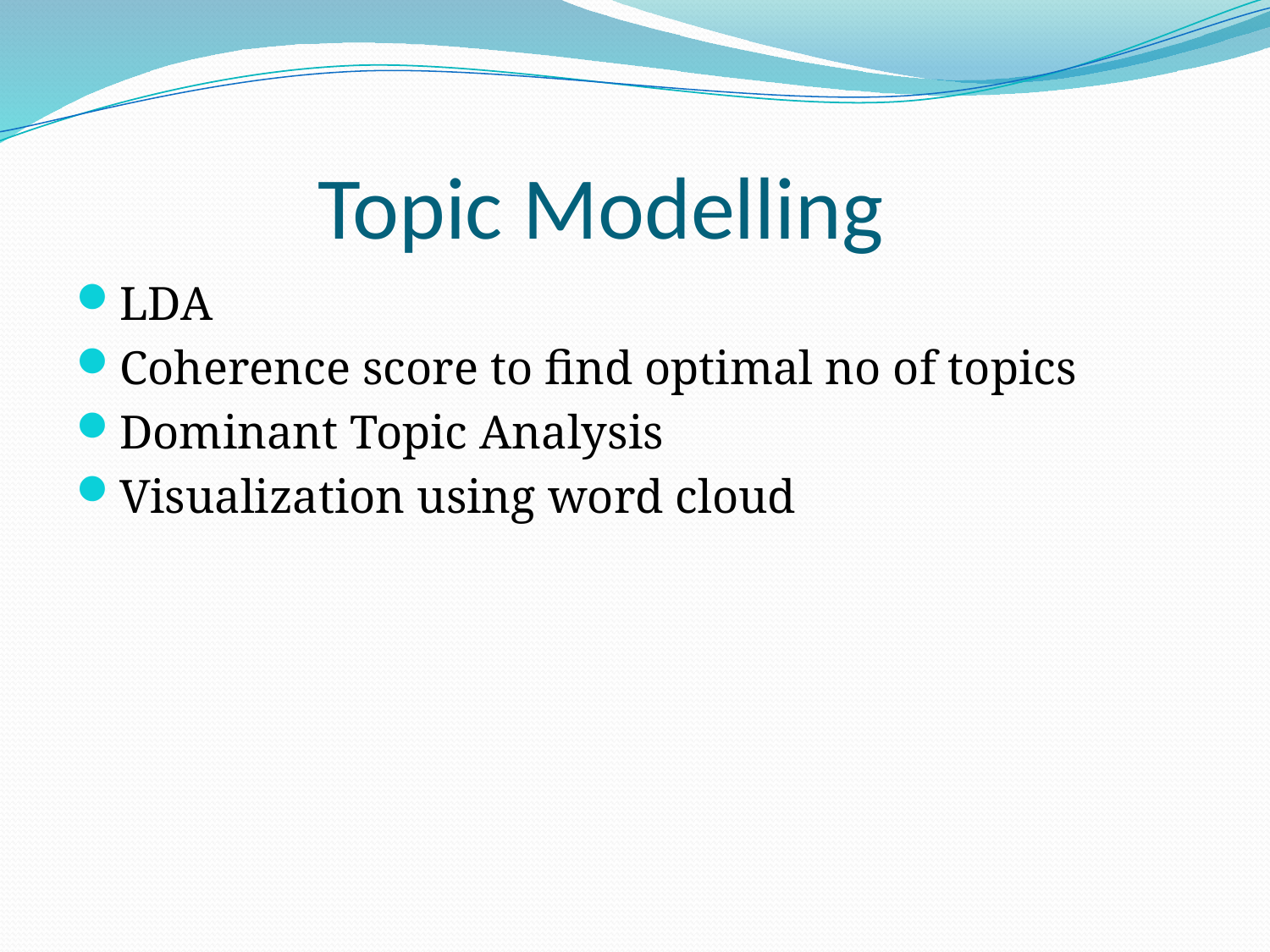

# Topic Modelling
LDA
Coherence score to find optimal no of topics
Dominant Topic Analysis
Visualization using word cloud